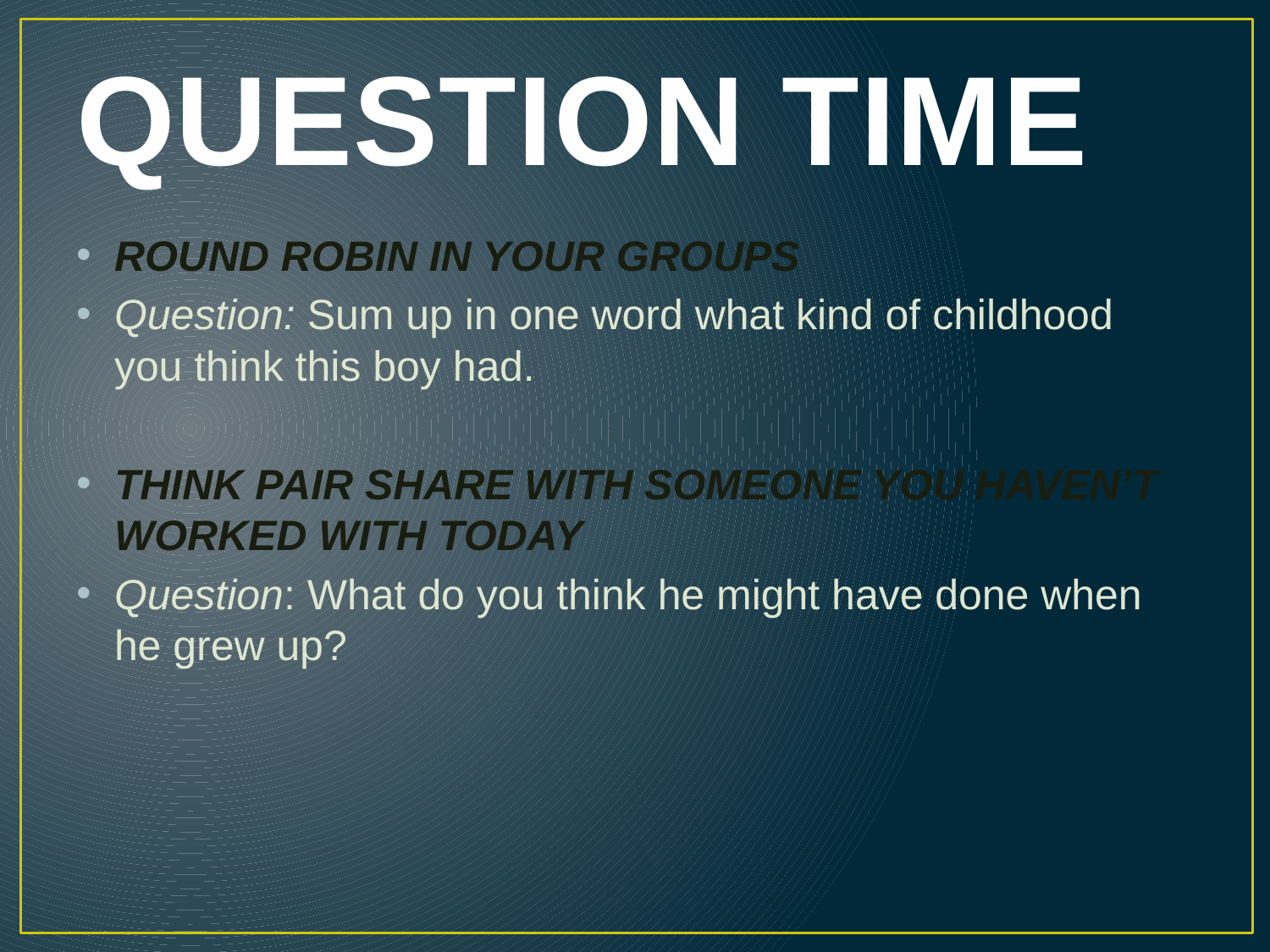

# QUESTION TIME
ROUND ROBIN IN YOUR GROUPS
Question: Sum up in one word what kind of childhood you think this boy had.

THINK PAIR SHARE WITH SOMEONE YOU HAVEN’T WORKED WITH TODAY
Question: What do you think he might have done when he grew up?